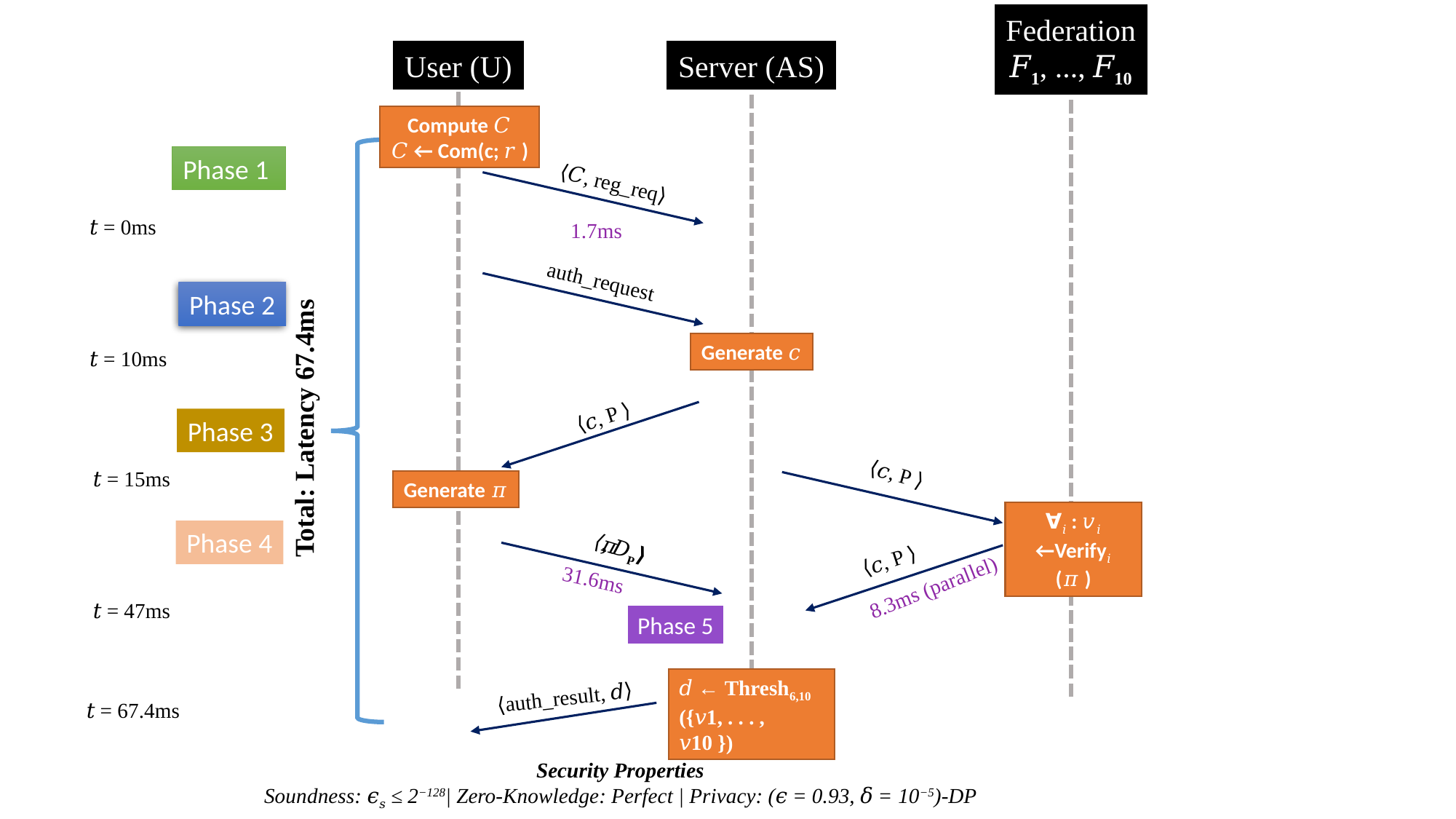

Federation
𝐹1, ..., 𝐹10
User (U)
Server (AS)
Compute 𝐶
𝐶 ← Com(c; 𝑟 )

Phase 1
⟨𝐶, reg_req⟩
𝑡 = 0ms
1.7ms
auth_request
Phase 2
Generate 𝑐
𝑡 = 10ms
⟨𝑐, P ⟩
Total: Latency 67.4ms
Phase 3
⟨𝑐, P ⟩
𝑡 = 15ms
Generate 𝜋
∀𝑖 : 𝑣𝑖 ←Verify𝑖 (𝜋 )
Phase 4
⟨𝜋, 𝐷P⟩
⟨𝑐, P ⟩
31.6ms
8.3ms (parallel)
𝑡 = 47ms
Phase 5
𝑑 ← Thresh6,10 ({𝑣1, . . . , 𝑣10 })
⟨auth_result, 𝑑⟩
𝑡 = 67.4ms
Security Properties
Soundness: 𝜖𝑠 ≤ 2−128| Zero-Knowledge: Perfect | Privacy: (𝜖 = 0.93, 𝛿 = 10−5)-DP